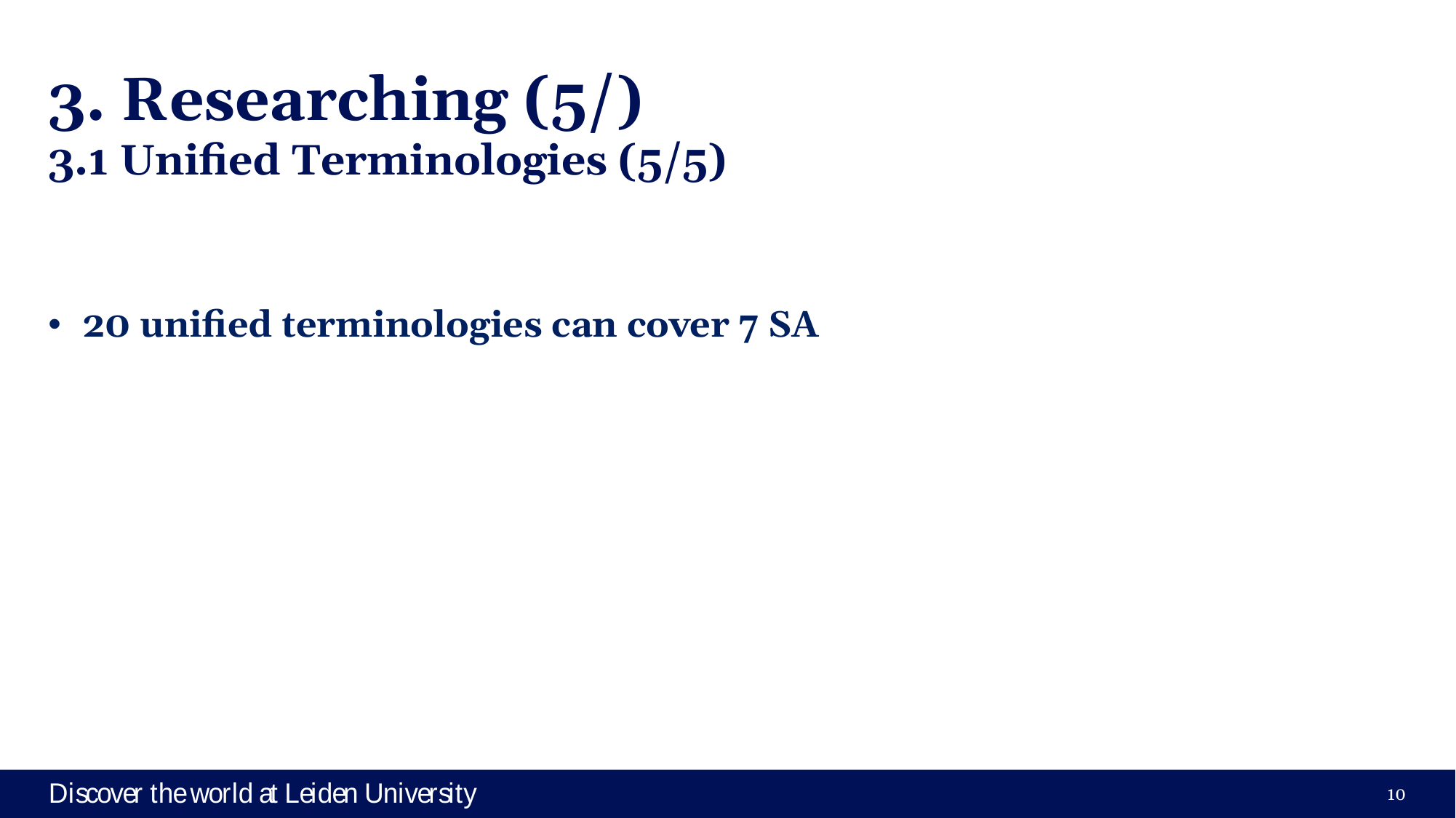

# 3. Researching (5/) 3.1 Unified Terminologies (5/5)
20 unified terminologies can cover 7 SA

10